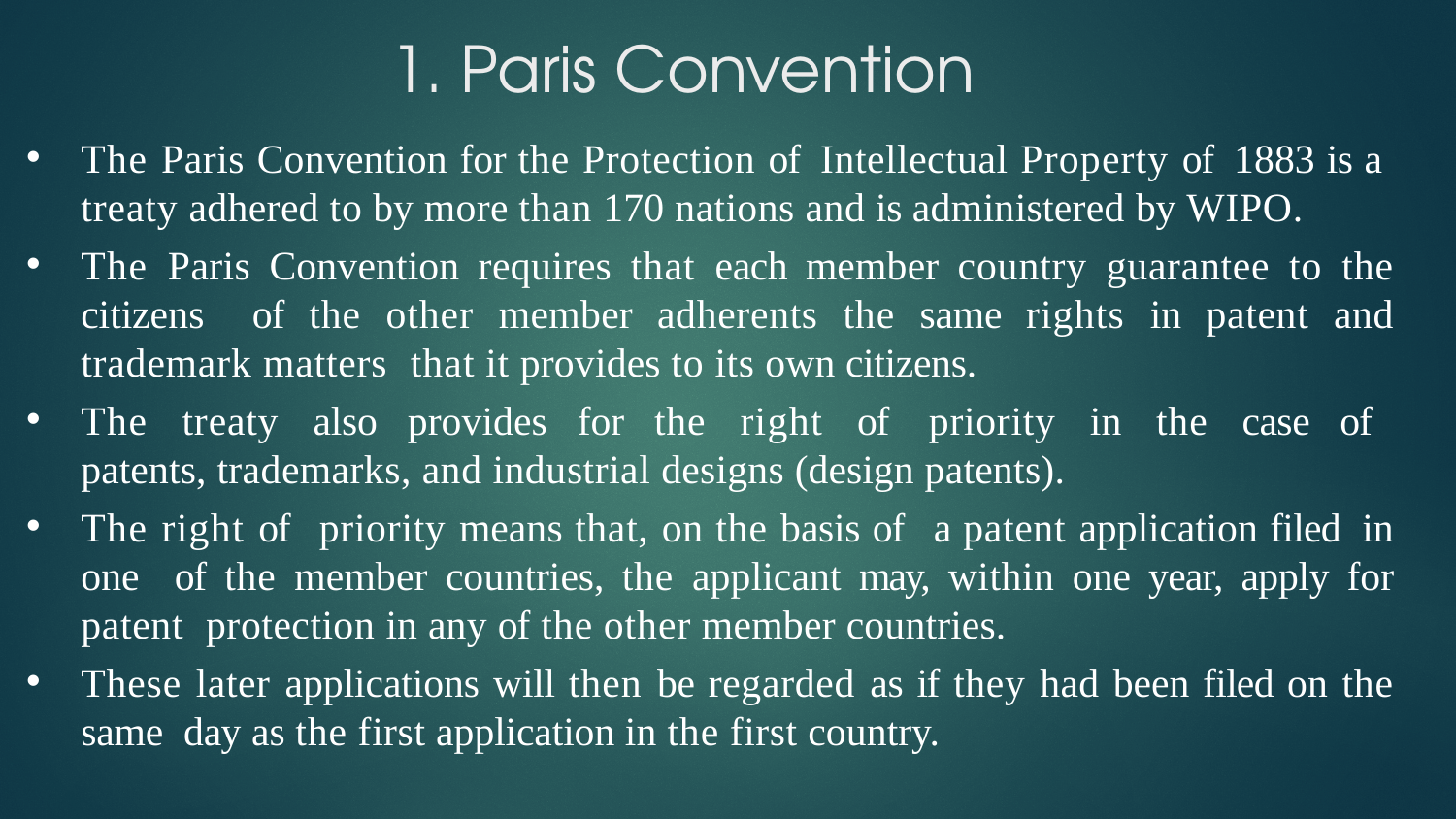

# 1. Paris Convention
The Paris Convention for the Protection of Intellectual Property of 1883 is a  treaty adhered to by more than 170 nations and is administered by WIPO.
The Paris Convention requires that each member country guarantee to the citizens  of the other member adherents the same rights in patent and trademark matters  that it provides to its own citizens.
The  treaty  also provides for the  right  of priority  in  the  case of  patents, trademarks, and industrial designs (design patents).
The right of priority means that, on the basis of a patent application filed in one  of the member countries, the applicant may, within one year, apply for patent  protection in any of the other member countries.
These later applications will then be regarded as if they had been filed on the same  day as the first application in the first country.